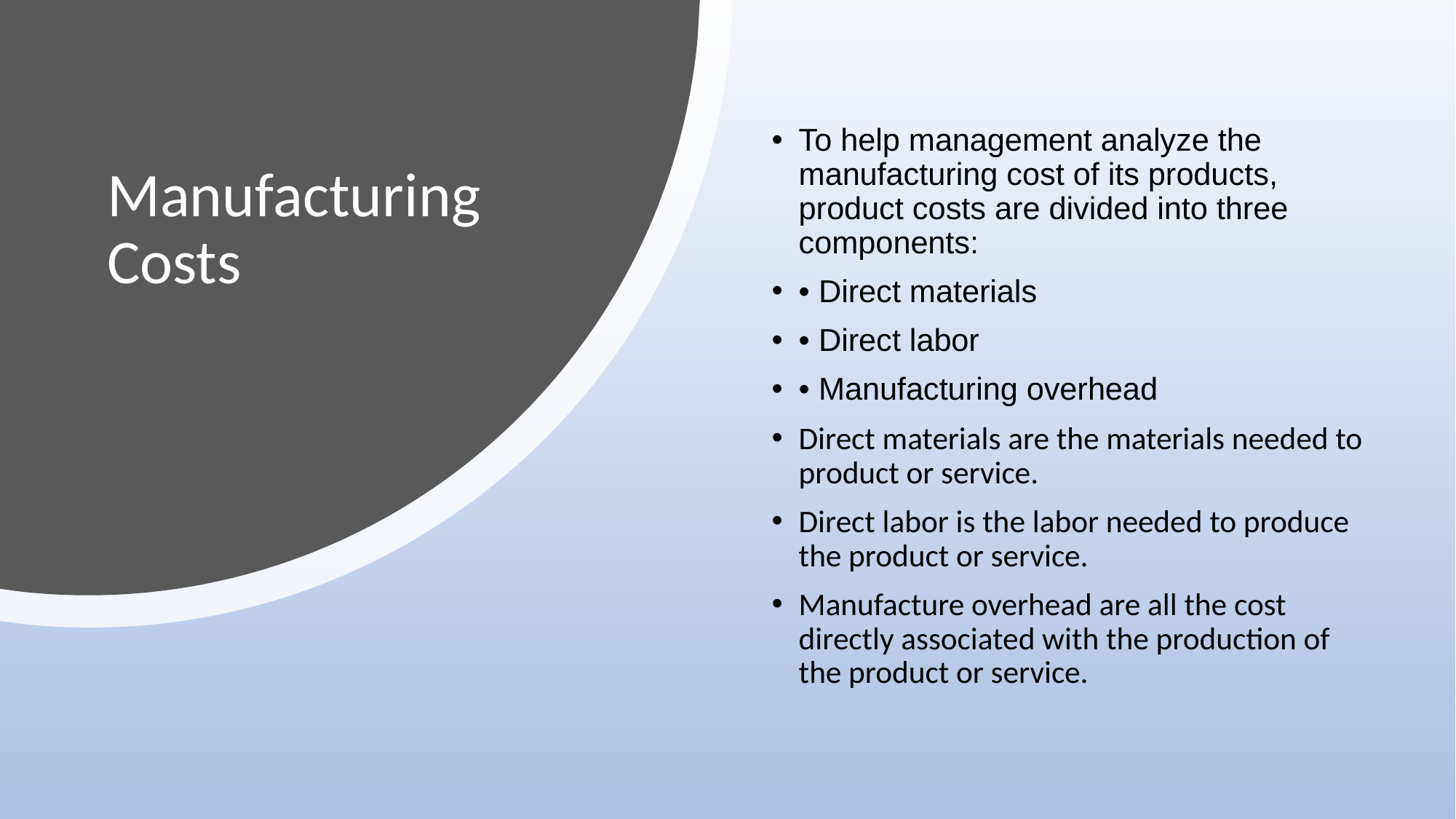

# Manufacturing Costs
To help management analyze the manufacturing cost of its products, product costs are divided into three components:
• Direct materials
• Direct labor
• Manufacturing overhead
Direct materials are the materials needed to product or service.
Direct labor is the labor needed to produce the product or service.
Manufacture overhead are all the cost directly associated with the production of the product or service.